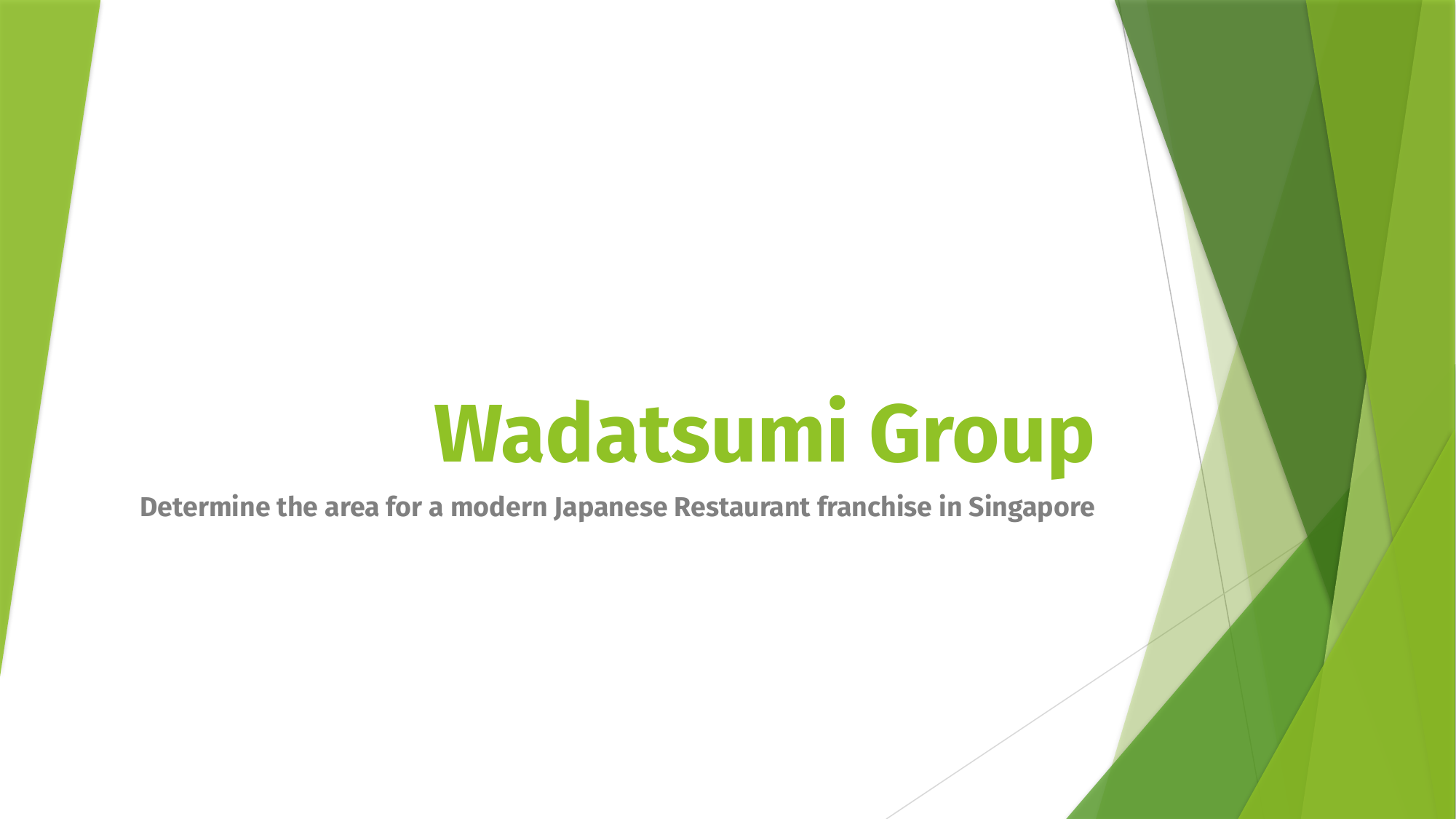

# Wadatsumi Group
Determine the area for a modern Japanese Restaurant franchise in Singapore